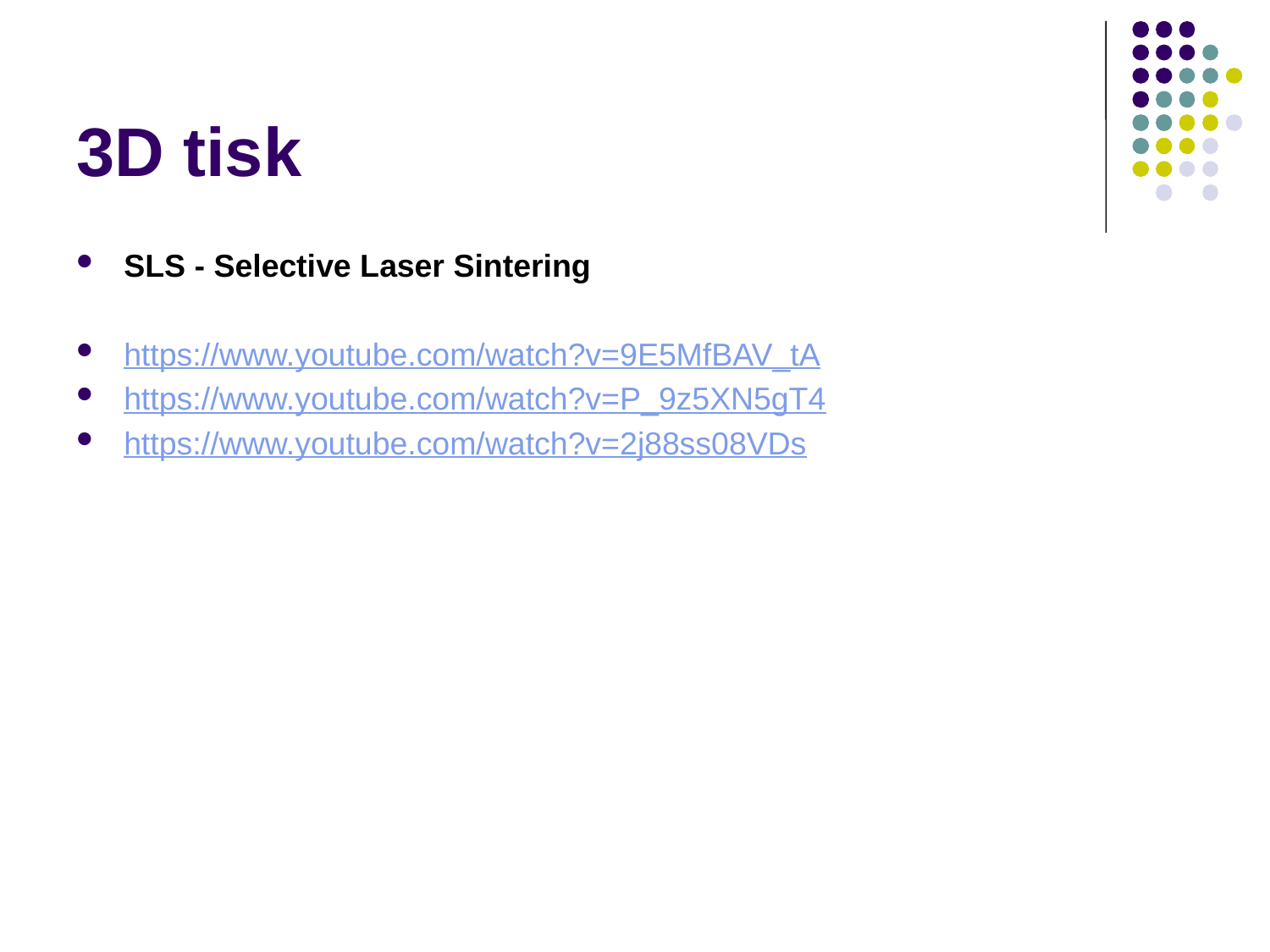

# 3D tisk
SLS - Selective Laser Sintering

https://www.youtube.com/watch?v=9E5MfBAV_tA
https://www.youtube.com/watch?v=P_9z5XN5gT4
https://www.youtube.com/watch?v=2j88ss08VDs